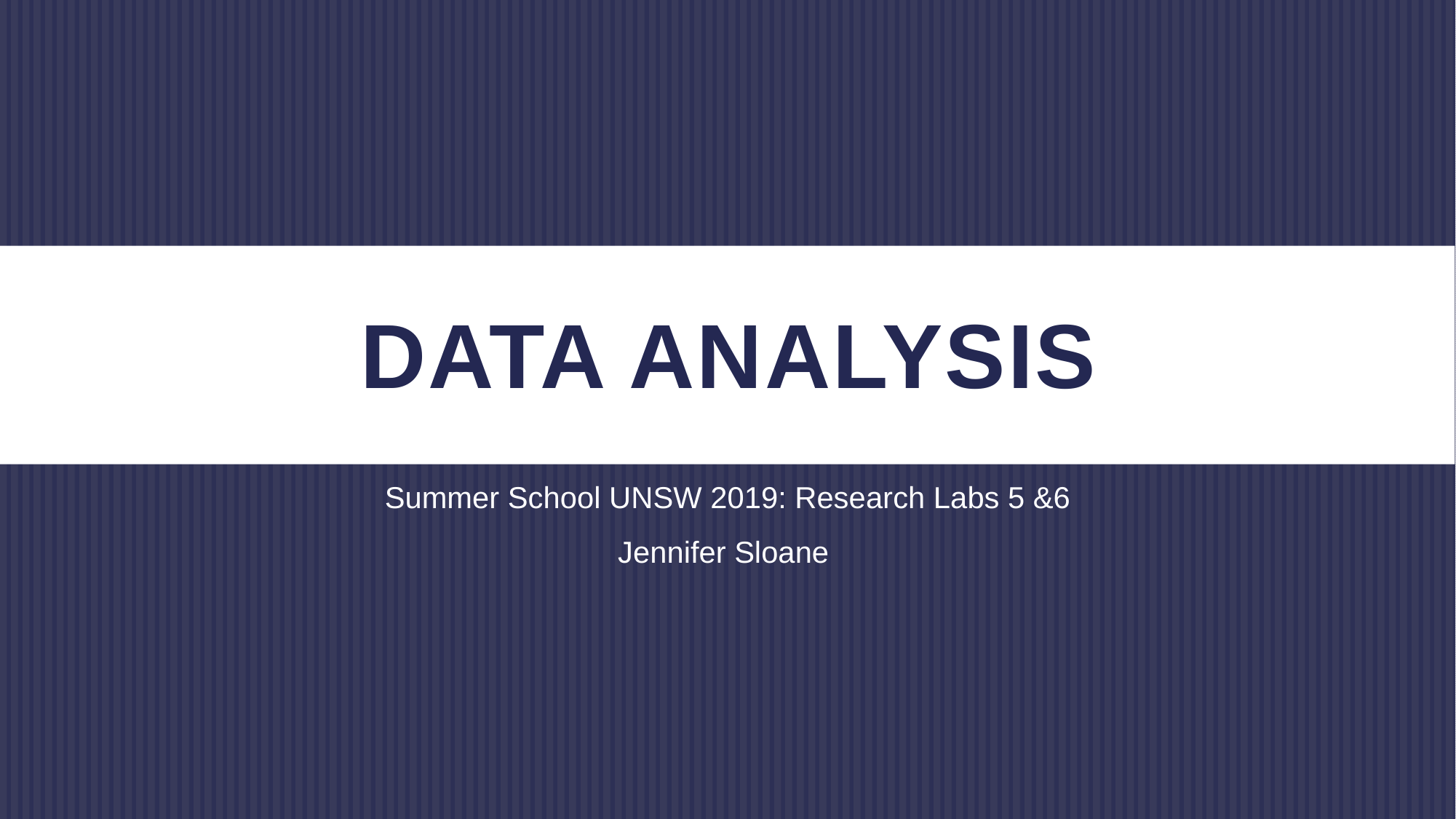

# Data analysis
Summer School UNSW 2019: Research Labs 5 &6
Jennifer Sloane